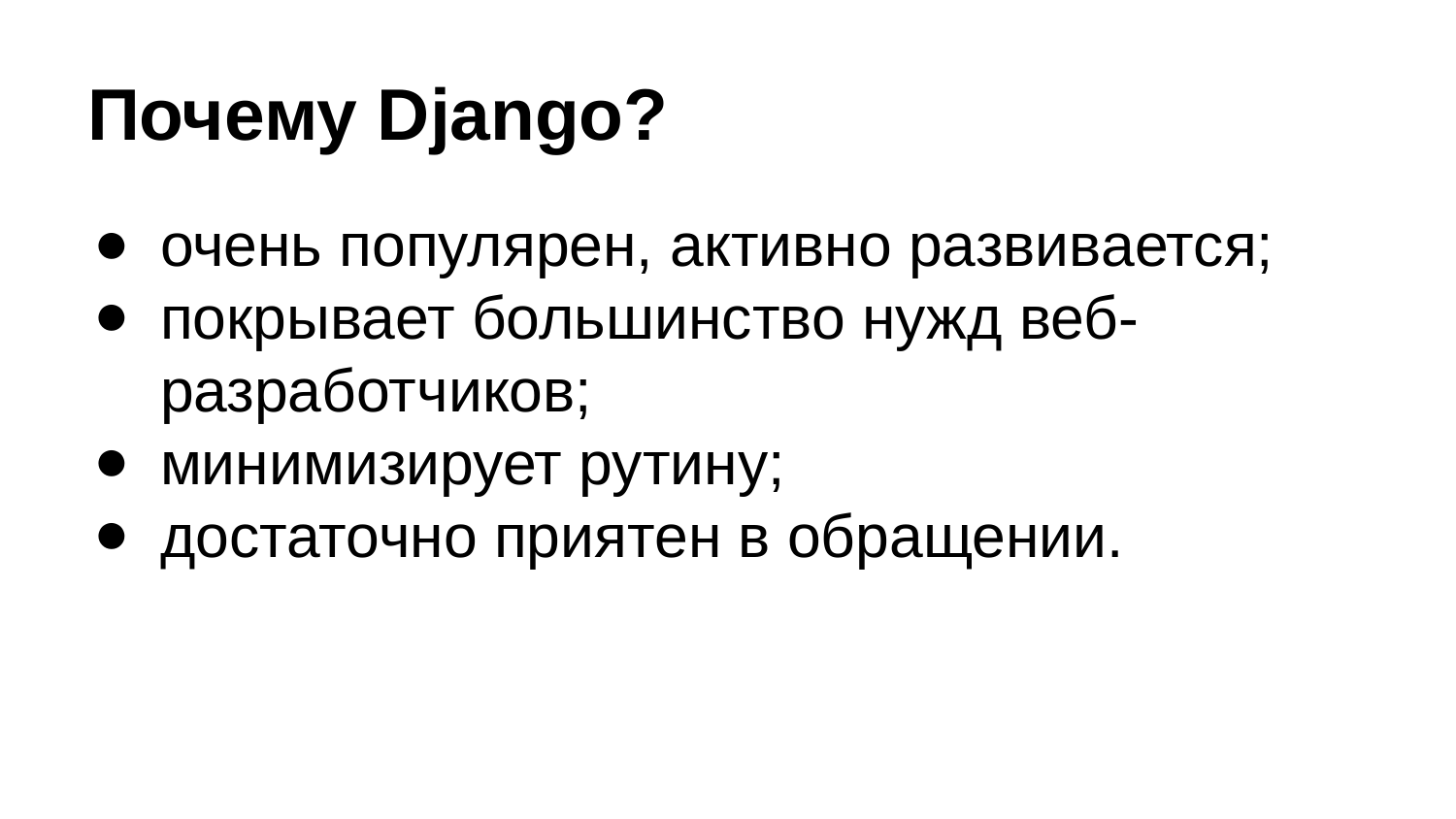

# Почему Django?
очень популярен, активно развивается;
покрывает большинство нужд веб-разработчиков;
минимизирует рутину;
достаточно приятен в обращении.